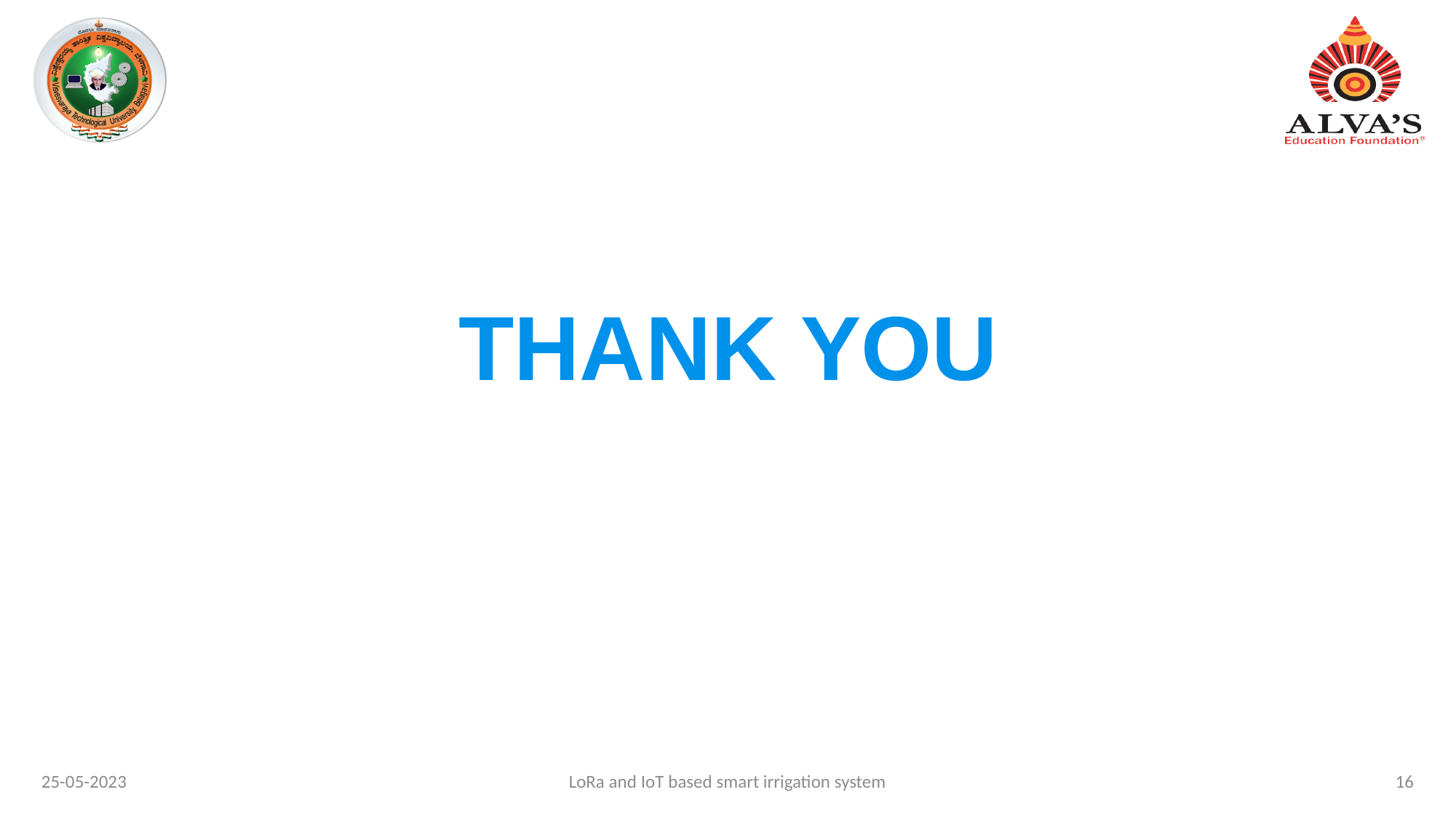

THANK YOU
25-05-2023
16
LoRa and IoT based smart irrigation system